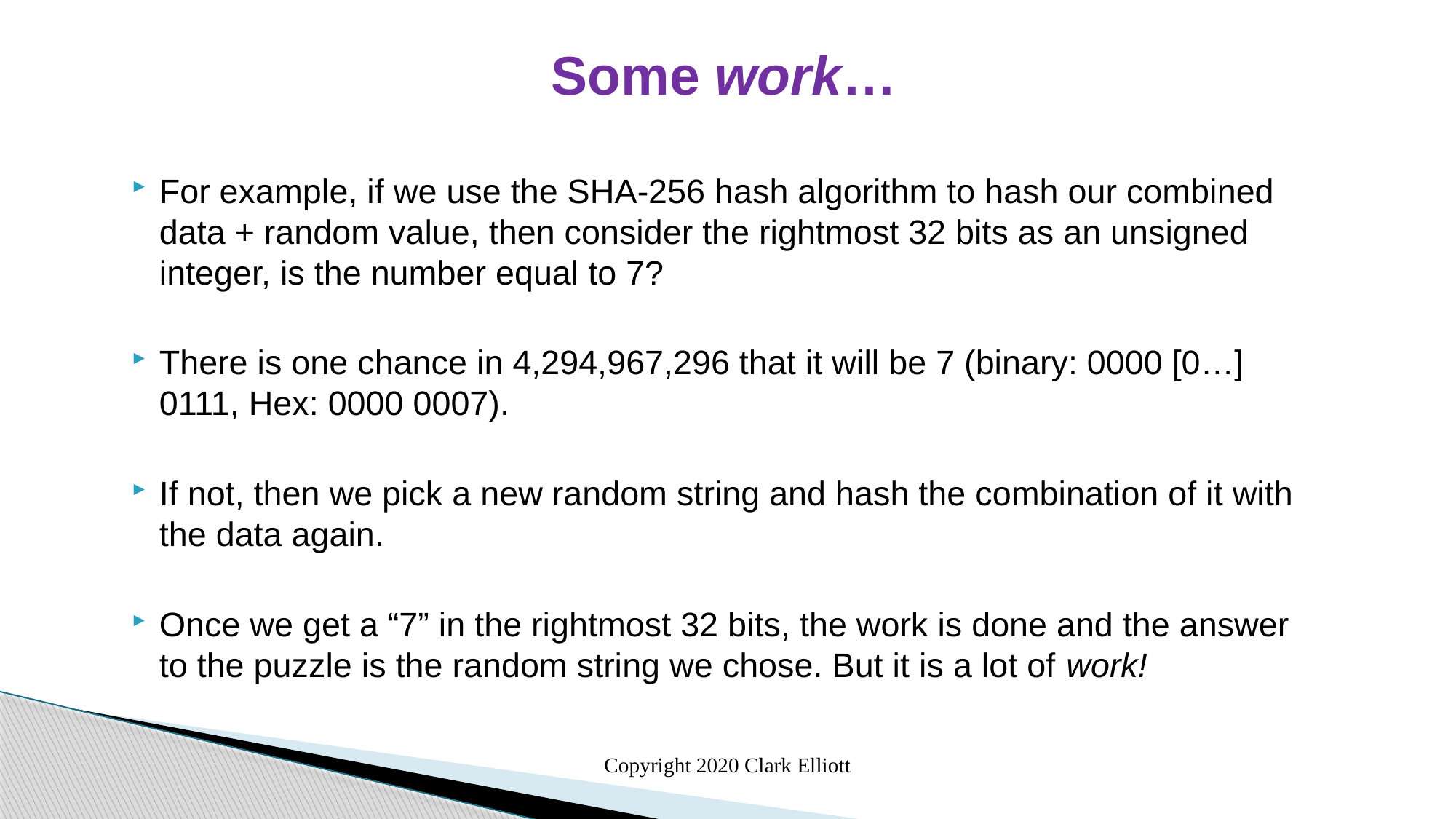

Some work…
For example, if we use the SHA-256 hash algorithm to hash our combined data + random value, then consider the rightmost 32 bits as an unsigned integer, is the number equal to 7?

There is one chance in 4,294,967,296 that it will be 7 (binary: 0000 [0…] 0111, Hex: 0000 0007).

If not, then we pick a new random string and hash the combination of it with the data again.

Once we get a “7” in the rightmost 32 bits, the work is done and the answer to the puzzle is the random string we chose. But it is a lot of work!
Copyright 2020 Clark Elliott